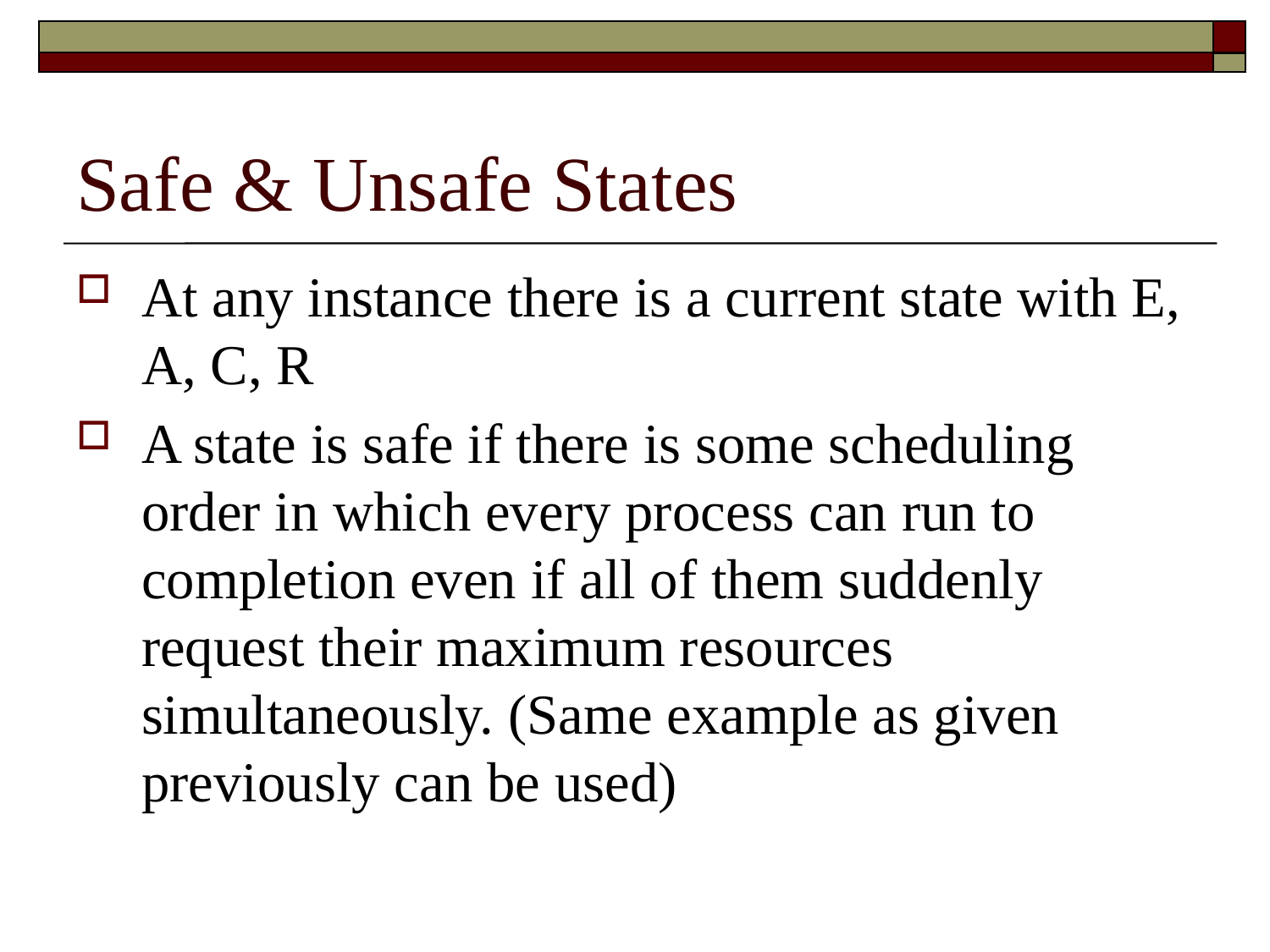

# Safe & Unsafe States
At any instance there is a current state with E, A, C, R
A state is safe if there is some scheduling order in which every process can run to completion even if all of them suddenly request their maximum resources simultaneously. (Same example as given previously can be used)